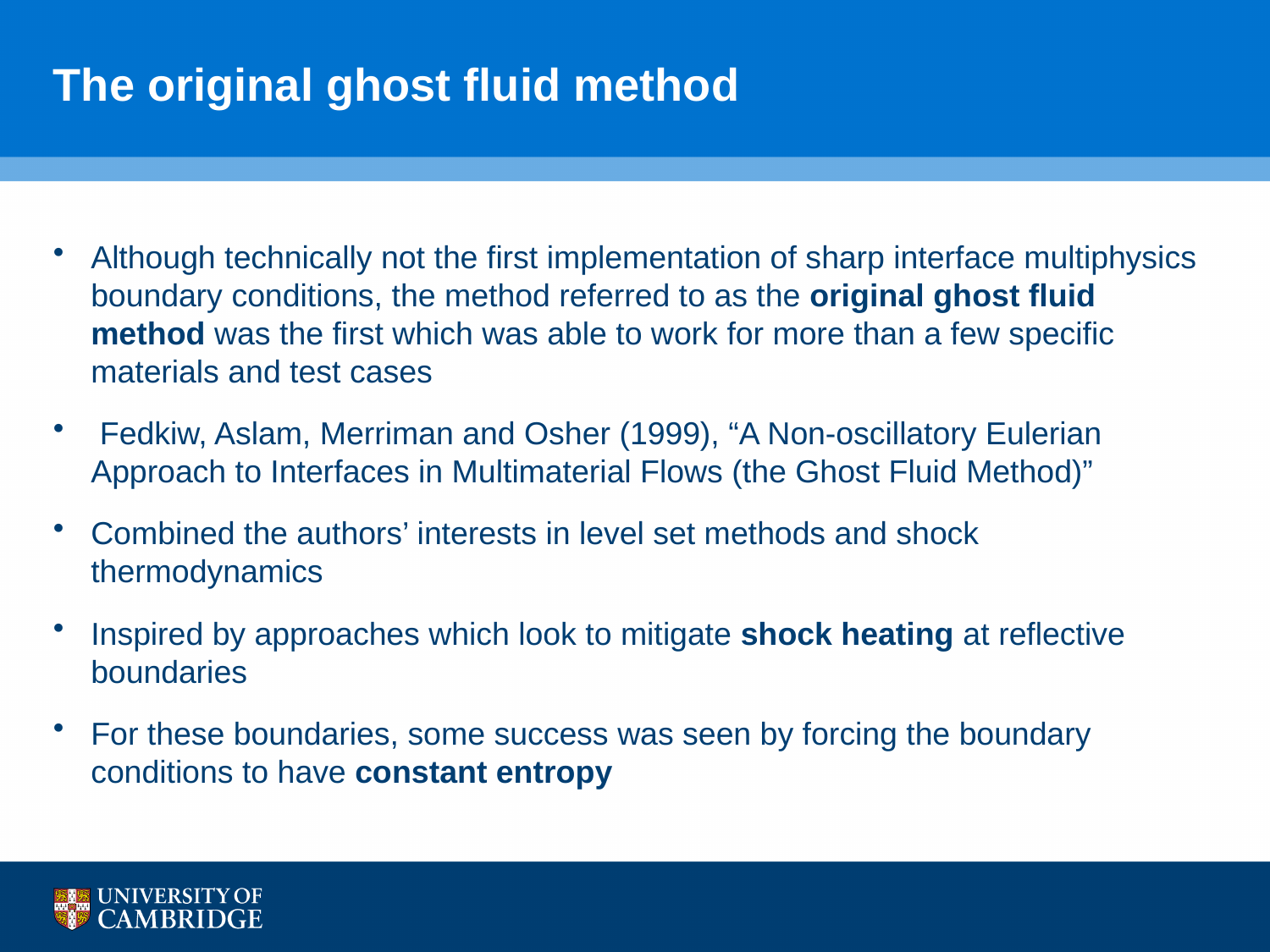

# The original ghost fluid method
Although technically not the first implementation of sharp interface multiphysics boundary conditions, the method referred to as the original ghost fluid method was the first which was able to work for more than a few specific materials and test cases
 Fedkiw, Aslam, Merriman and Osher (1999), “A Non-oscillatory Eulerian Approach to Interfaces in Multimaterial Flows (the Ghost Fluid Method)”
Combined the authors’ interests in level set methods and shock thermodynamics
Inspired by approaches which look to mitigate shock heating at reflective boundaries
For these boundaries, some success was seen by forcing the boundary conditions to have constant entropy